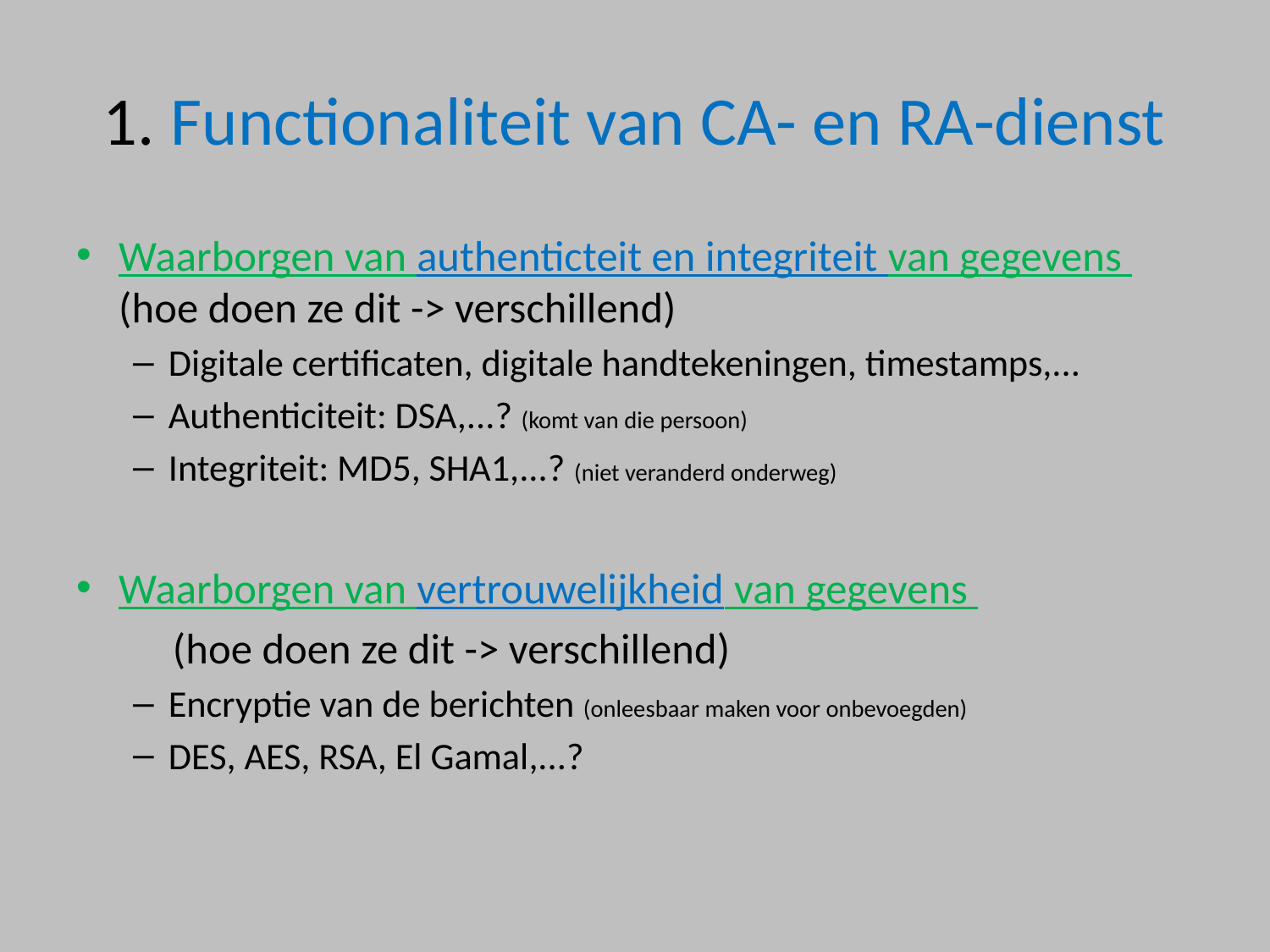

# 1. Functionaliteit van CA- en RA-dienst
Waarborgen van authenticteit en integriteit van gegevens 	(hoe doen ze dit -> verschillend)
Digitale certificaten, digitale handtekeningen, timestamps,...
Authenticiteit: DSA,...? (komt van die persoon)
Integriteit: MD5, SHA1,...? (niet veranderd onderweg)

Waarborgen van vertrouwelijkheid van gegevens
	(hoe doen ze dit -> verschillend)
Encryptie van de berichten (onleesbaar maken voor onbevoegden)
DES, AES, RSA, El Gamal,...?